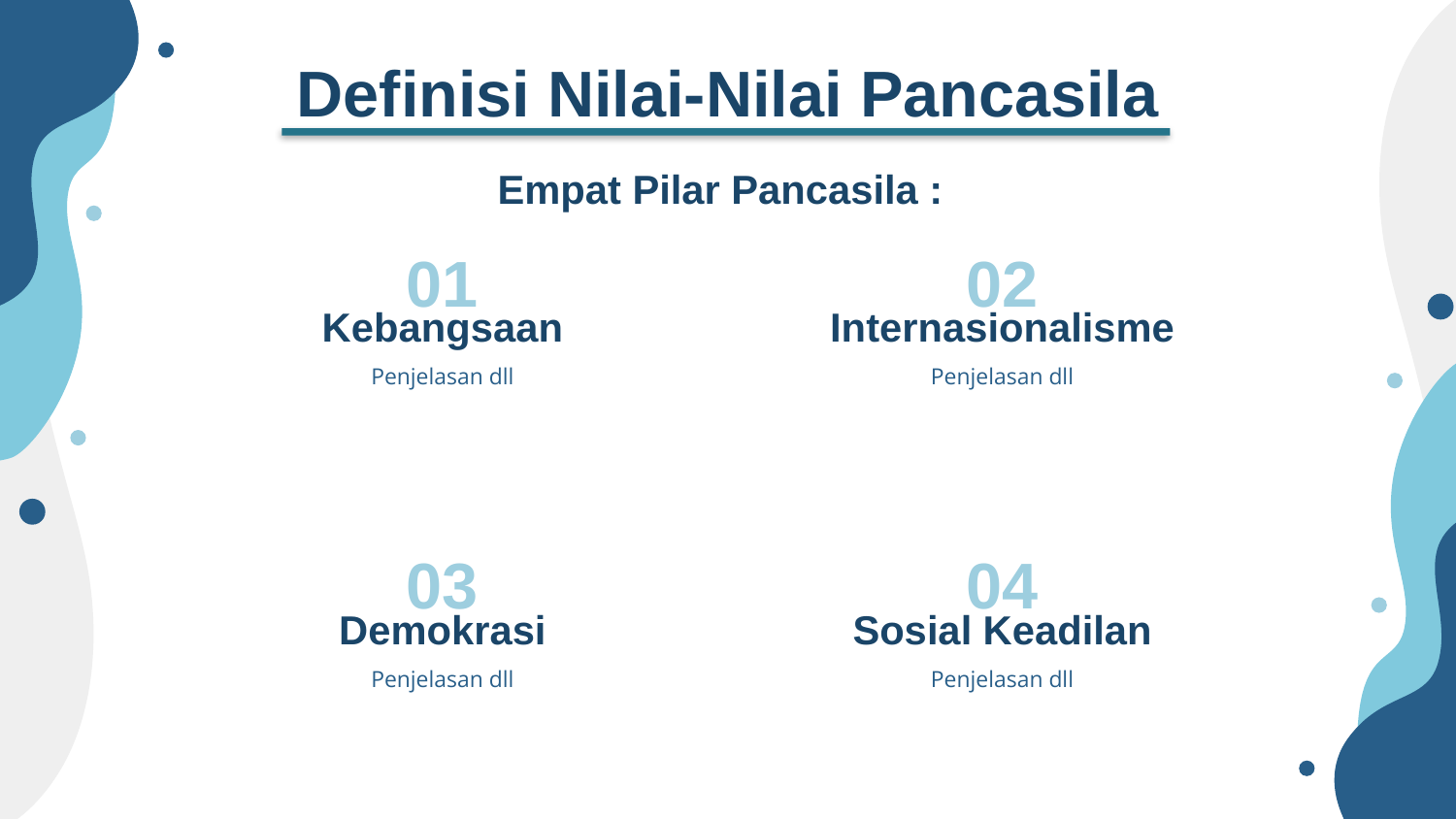

# Definisi Nilai-Nilai Pancasila

Empat Pilar Pancasila :
01
02
Kebangsaan
Internasionalisme
Penjelasan dll
Penjelasan dll
03
04
Demokrasi
Sosial Keadilan
Penjelasan dll
Penjelasan dll